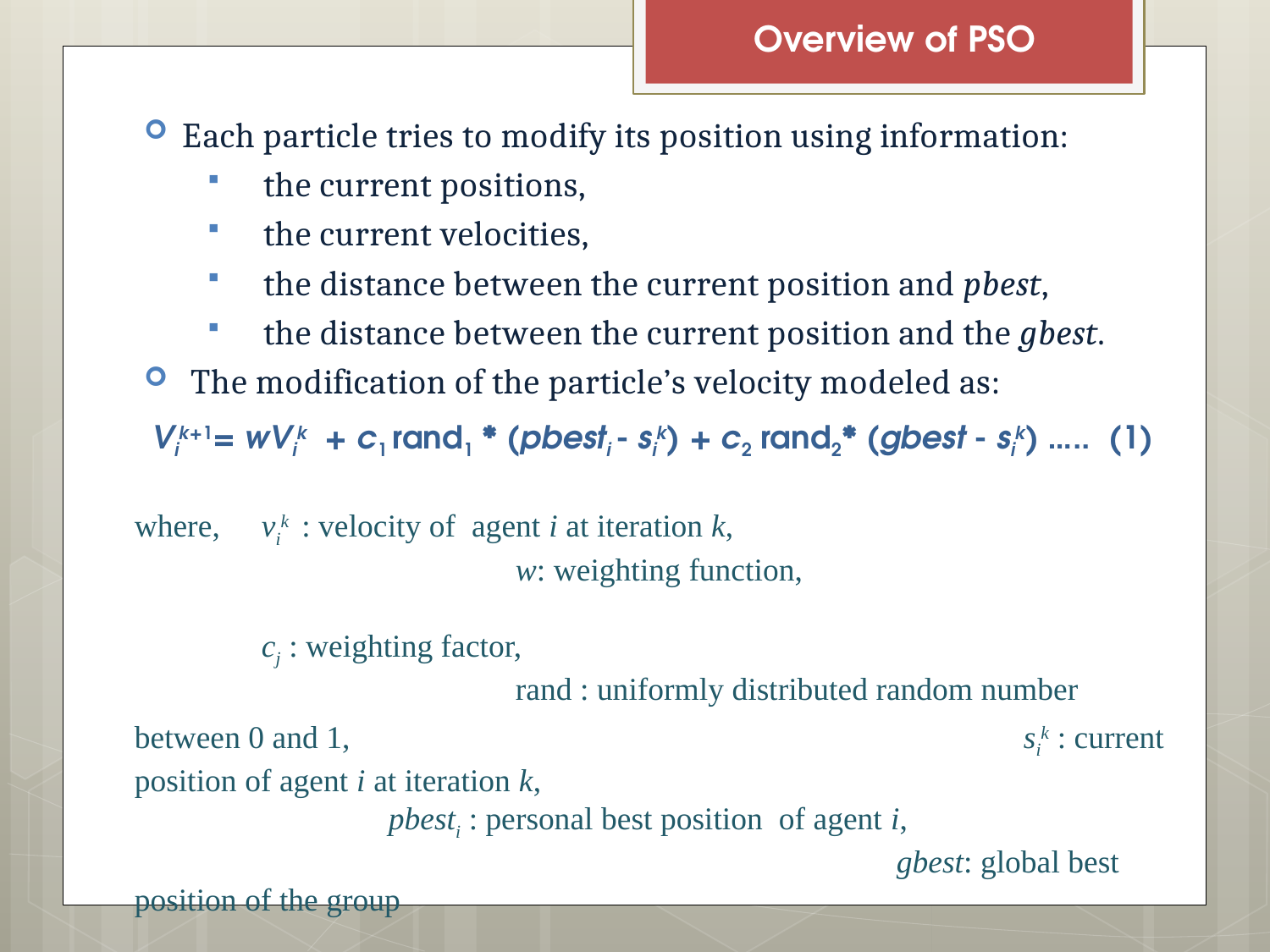

Overview of PSO
Each particle tries to modify its position using information:
 the current positions,
 the current velocities,
 the distance between the current position and pbest,
 the distance between the current position and the gbest.
 The modification of the particle’s velocity modeled as:
Vik+1= wVik  + c1 rand1 * (pbesti - sik) + c2 rand2* (gbest - sik) …..  (1)

where, 	vik  : velocity of  agent i at iteration k,                                                                                                  	w: weighting function,                                                                                                                                                                                             	cj : weighting factor,                                                                                                                        	rand : uniformly distributed random number between 0 and 1,                                                                             	sik : current position of agent i at iteration k,                                                                                                   	pbesti : personal best position  of agent i,                                                                                                                           	gbest: global best position of the group